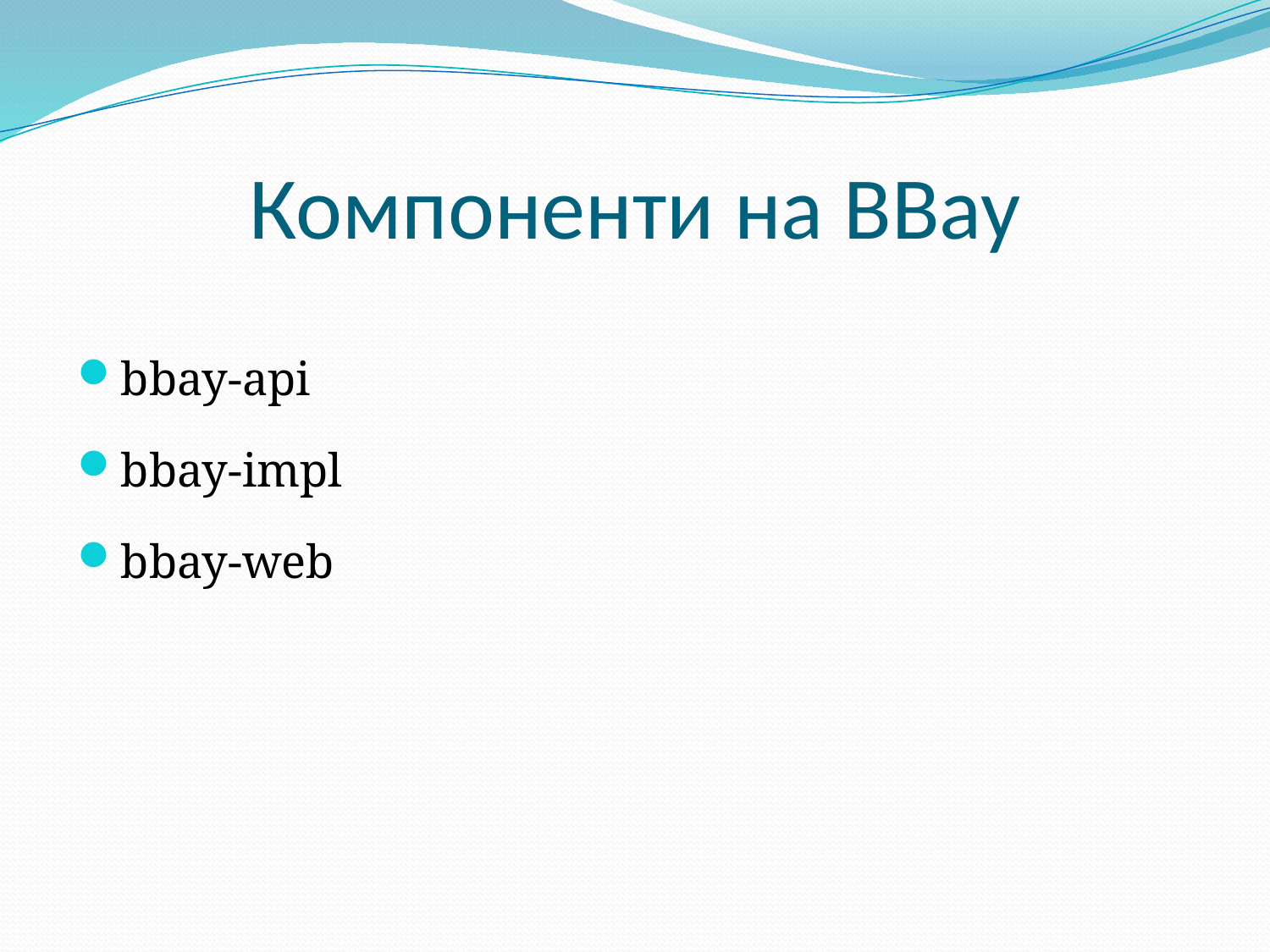

# Компоненти на BBay
bbay-api
bbay-impl
bbay-web